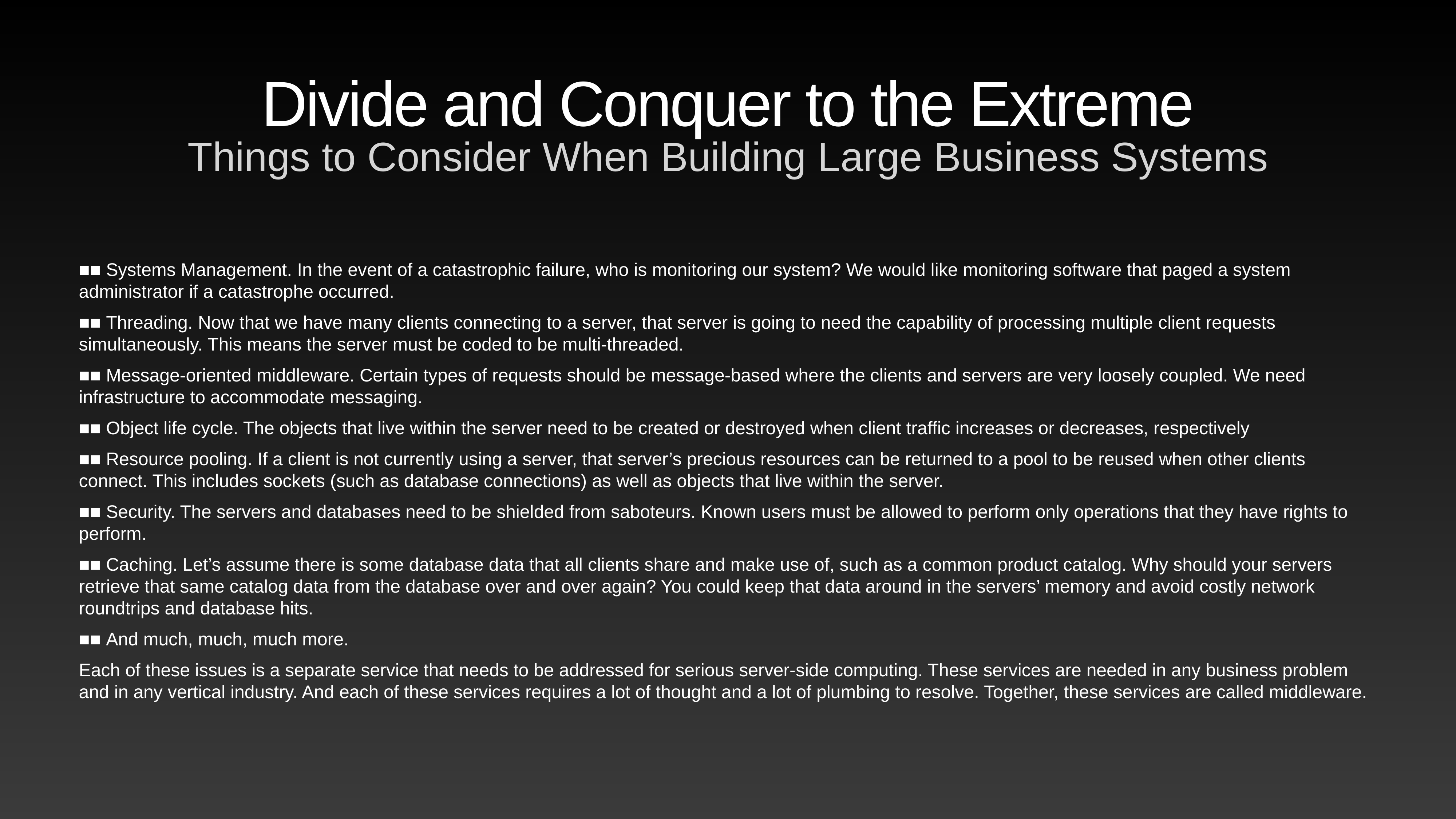

# Divide and Conquer to the Extreme
Things to Consider When Building Large Business Systems
■■ Systems Management. In the event of a catastrophic failure, who is monitoring our system? We would like monitoring software that paged a system administrator if a catastrophe occurred.
■■ Threading. Now that we have many clients connecting to a server, that server is going to need the capability of processing multiple client requests simultaneously. This means the server must be coded to be multi-threaded.
■■ Message-oriented middleware. Certain types of requests should be message-based where the clients and servers are very loosely coupled. We need infrastructure to accommodate messaging.
■■ Object life cycle. The objects that live within the server need to be created or destroyed when client traffic increases or decreases, respectively
■■ Resource pooling. If a client is not currently using a server, that server’s precious resources can be returned to a pool to be reused when other clients connect. This includes sockets (such as database connections) as well as objects that live within the server.
■■ Security. The servers and databases need to be shielded from saboteurs. Known users must be allowed to perform only operations that they have rights to perform.
■■ Caching. Let’s assume there is some database data that all clients share and make use of, such as a common product catalog. Why should your servers retrieve that same catalog data from the database over and over again? You could keep that data around in the servers’ memory and avoid costly network roundtrips and database hits.
■■ And much, much, much more.
Each of these issues is a separate service that needs to be addressed for serious server-side computing. These services are needed in any business problem and in any vertical industry. And each of these services requires a lot of thought and a lot of plumbing to resolve. Together, these services are called middleware.